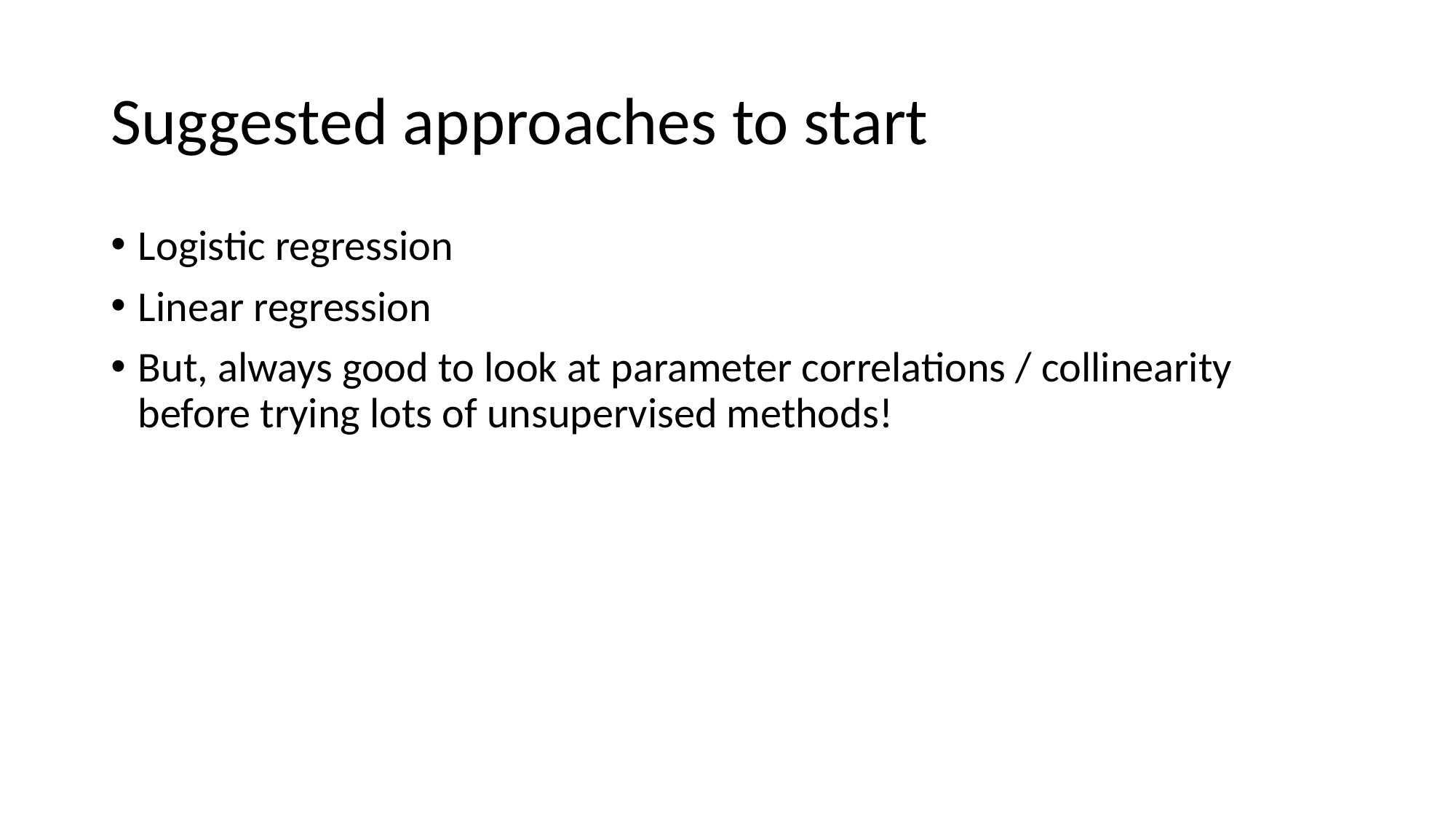

# Suggested approaches to start
Logistic regression
Linear regression
But, always good to look at parameter correlations / collinearity before trying lots of unsupervised methods!